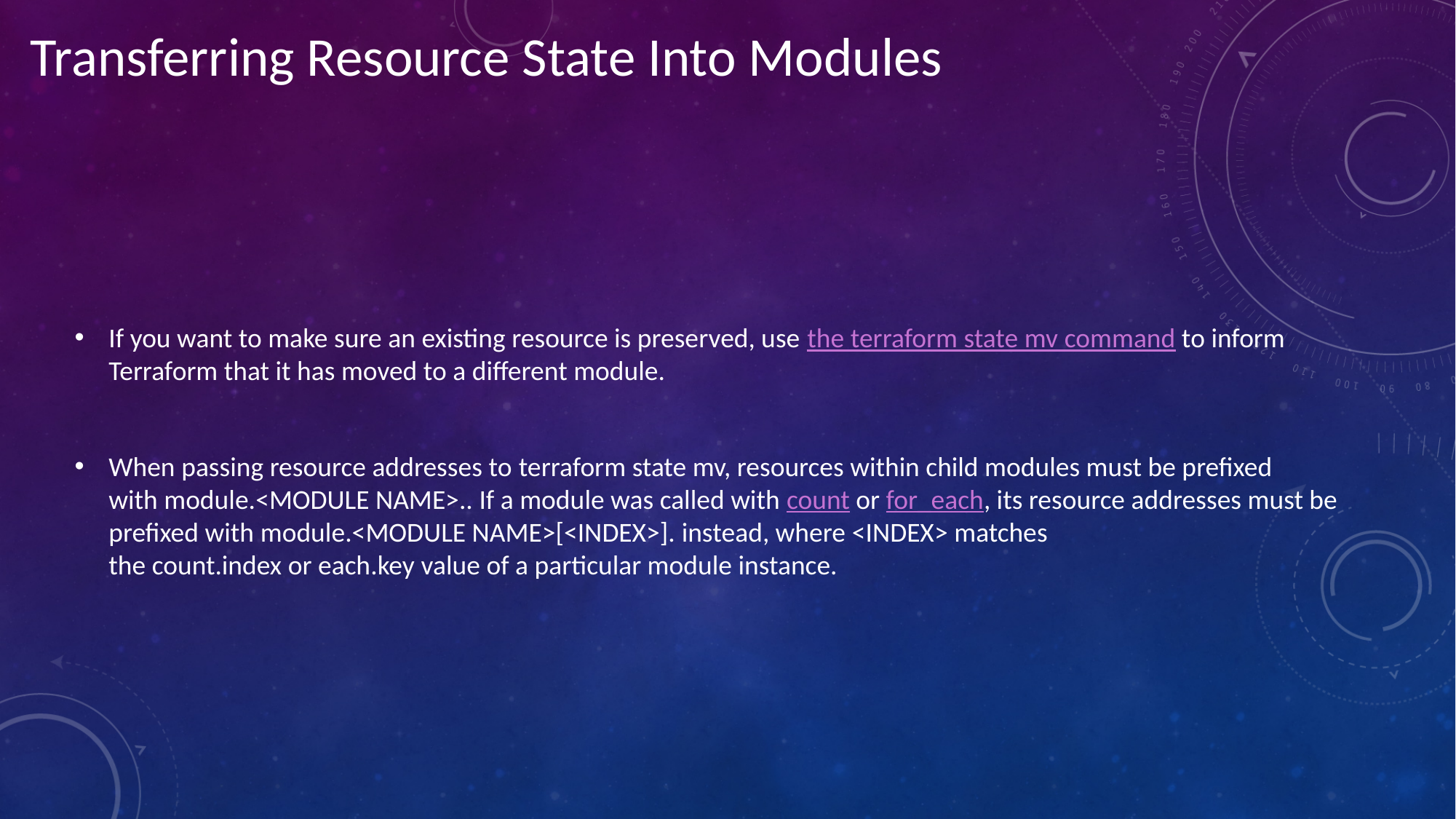

# Transferring Resource State Into Modules
If you want to make sure an existing resource is preserved, use the terraform state mv command to inform Terraform that it has moved to a different module.

When passing resource addresses to terraform state mv, resources within child modules must be prefixed with module.<MODULE NAME>.. If a module was called with count or for_each, its resource addresses must be prefixed with module.<MODULE NAME>[<INDEX>]. instead, where <INDEX> matches the count.index or each.key value of a particular module instance.